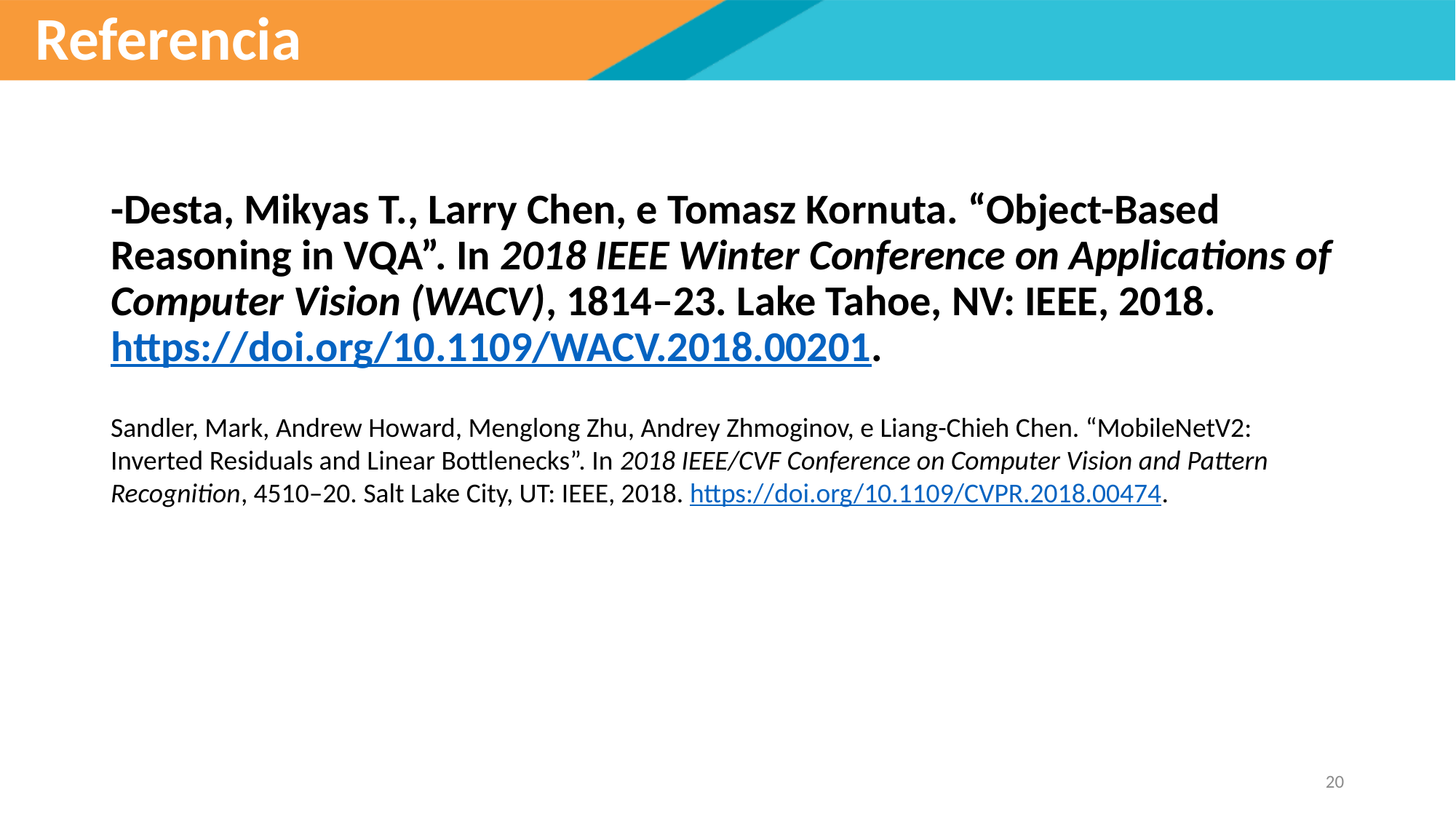

# Referencia
-Desta, Mikyas T., Larry Chen, e Tomasz Kornuta. “Object-Based Reasoning in VQA”. In 2018 IEEE Winter Conference on Applications of Computer Vision (WACV), 1814–23. Lake Tahoe, NV: IEEE, 2018. https://doi.org/10.1109/WACV.2018.00201.

Sandler, Mark, Andrew Howard, Menglong Zhu, Andrey Zhmoginov, e Liang-Chieh Chen. “MobileNetV2: Inverted Residuals and Linear Bottlenecks”. In 2018 IEEE/CVF Conference on Computer Vision and Pattern Recognition, 4510–20. Salt Lake City, UT: IEEE, 2018. https://doi.org/10.1109/CVPR.2018.00474.
20